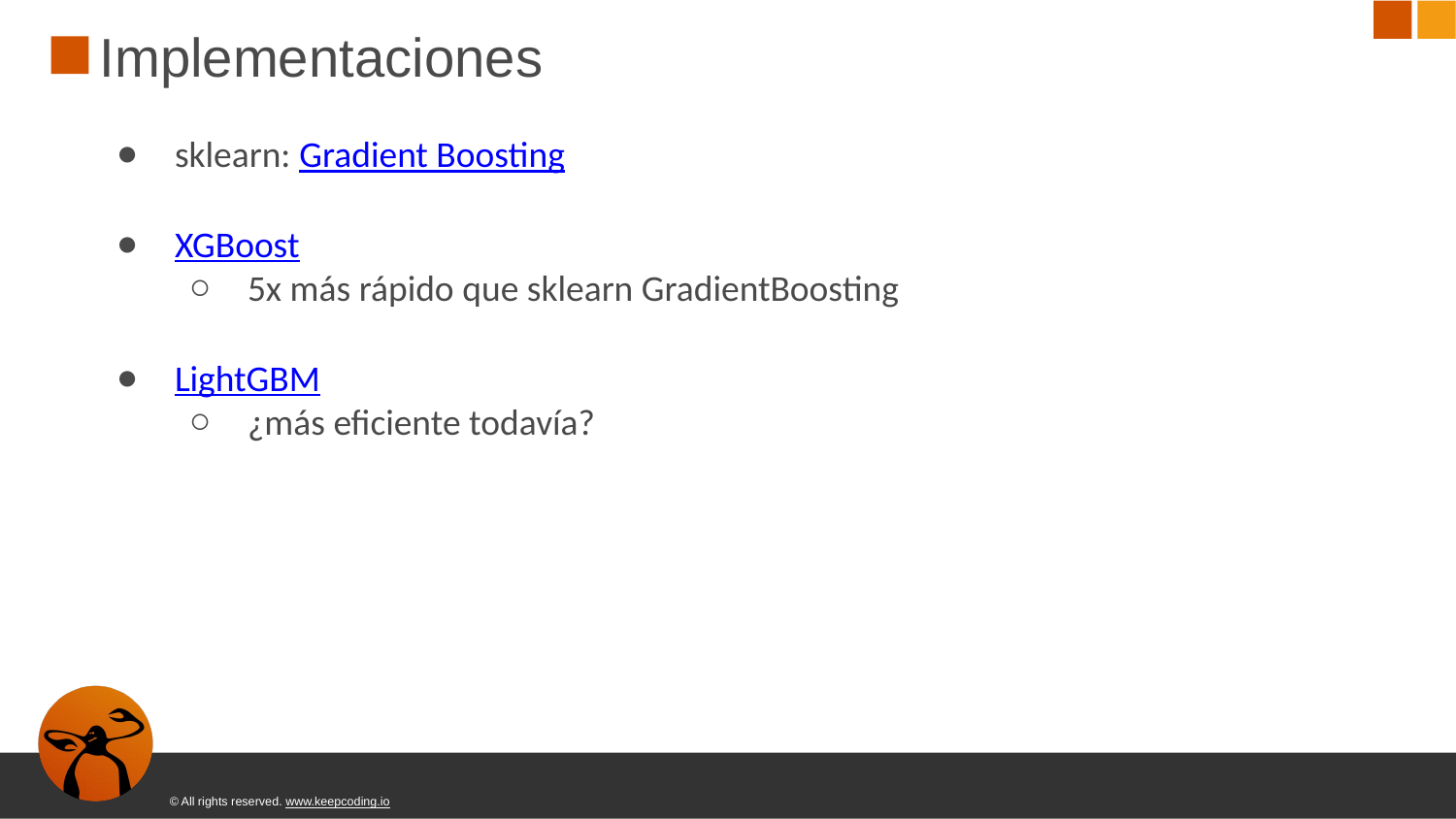

# Implementaciones
sklearn: Gradient Boosting

XGBoost
5x más rápido que sklearn GradientBoosting

LightGBM
¿más eﬁciente todavía?
© All rights reserved. www.keepcoding.io